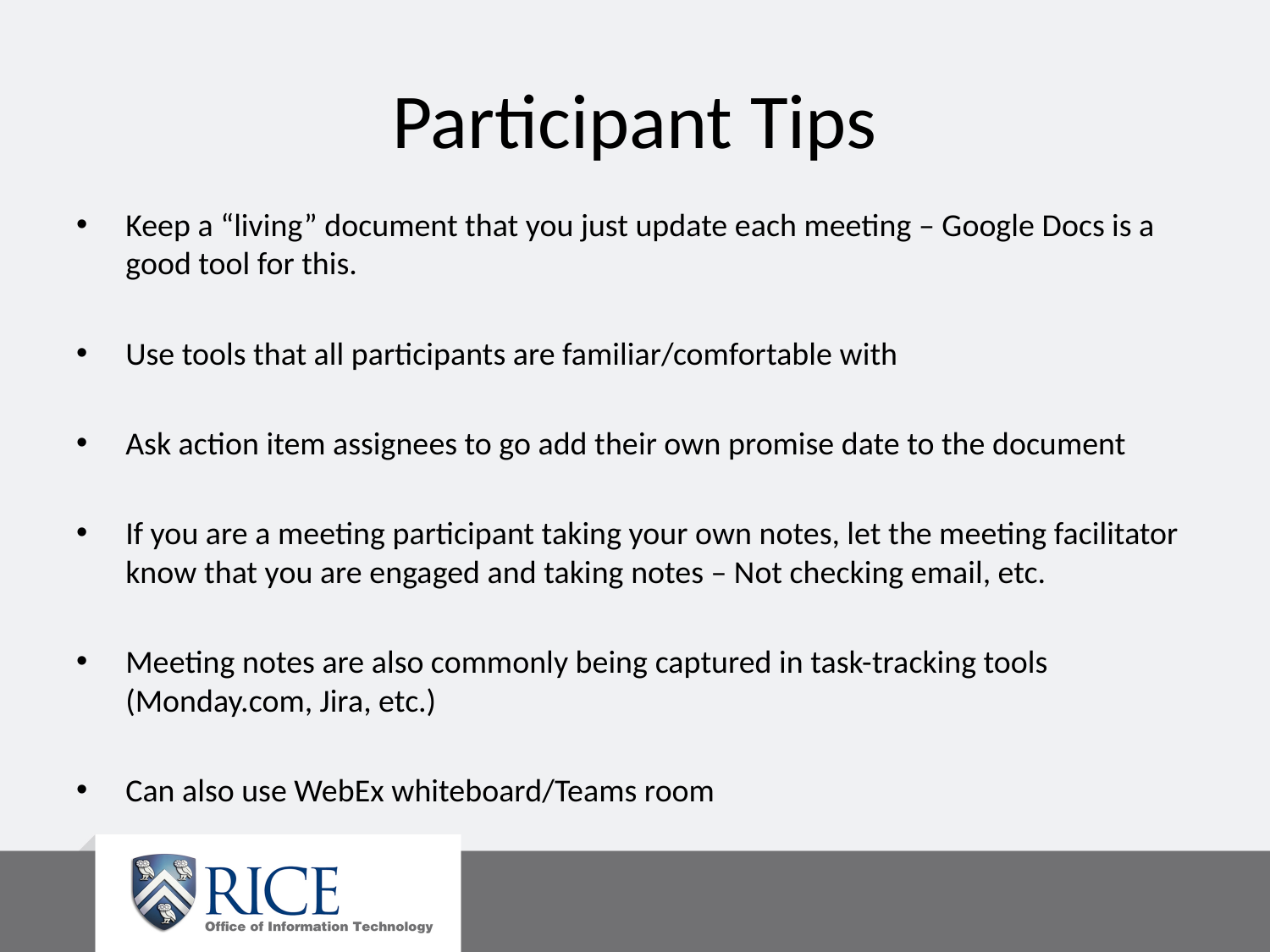

# Participant Tips
Keep a “living” document that you just update each meeting – Google Docs is a good tool for this.

Use tools that all participants are familiar/comfortable with

Ask action item assignees to go add their own promise date to the document

If you are a meeting participant taking your own notes, let the meeting facilitator know that you are engaged and taking notes – Not checking email, etc.

Meeting notes are also commonly being captured in task-tracking tools (Monday.com, Jira, etc.)

Can also use WebEx whiteboard/Teams room